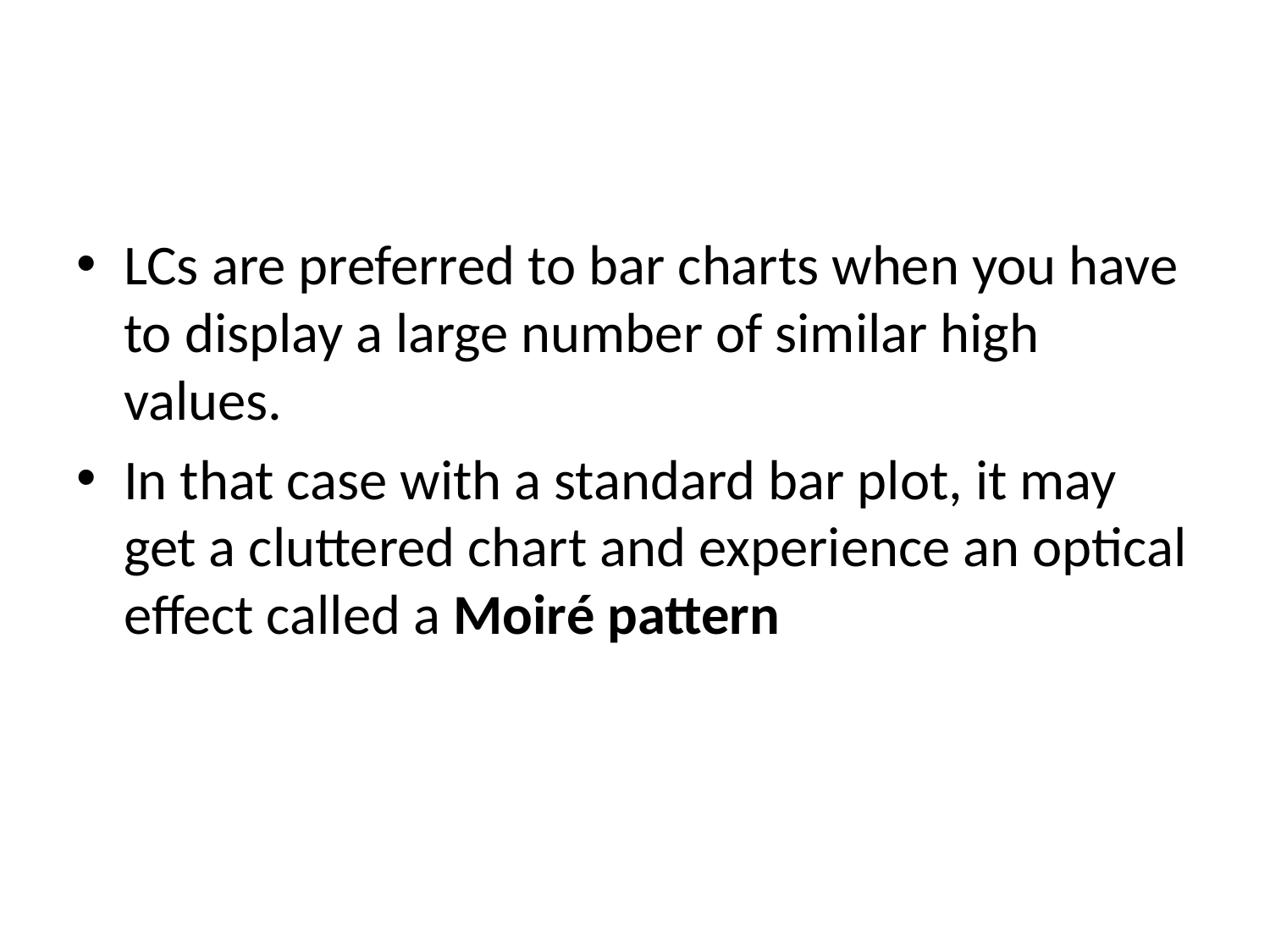

#
LCs are preferred to bar charts when you have to display a large number of similar high values.
In that case with a standard bar plot, it may get a cluttered chart and experience an optical effect called a Moiré pattern